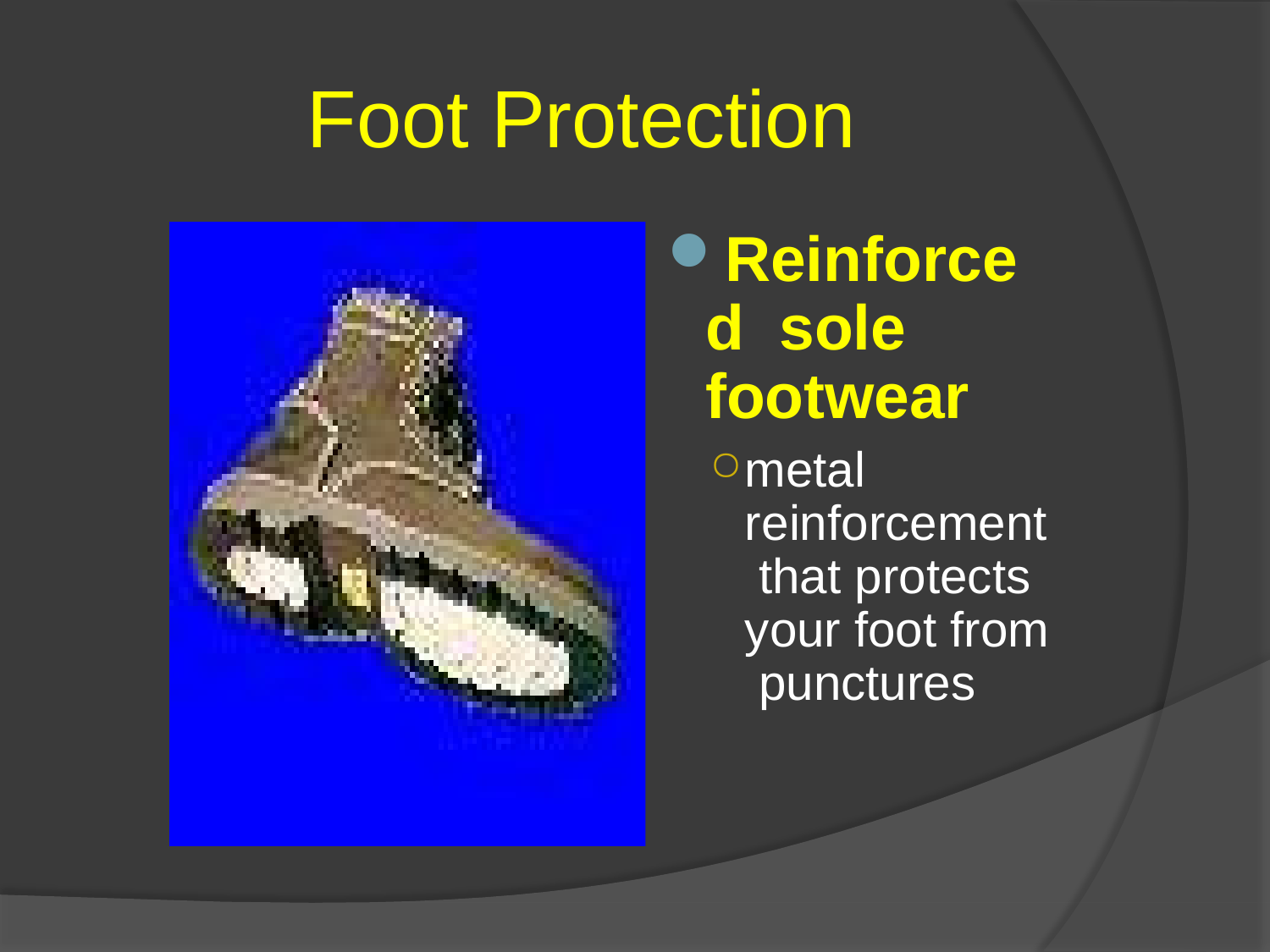

# Foot Protection
Reinforced  sole  footwear
metal  reinforcement  that protects  your foot from  punctures